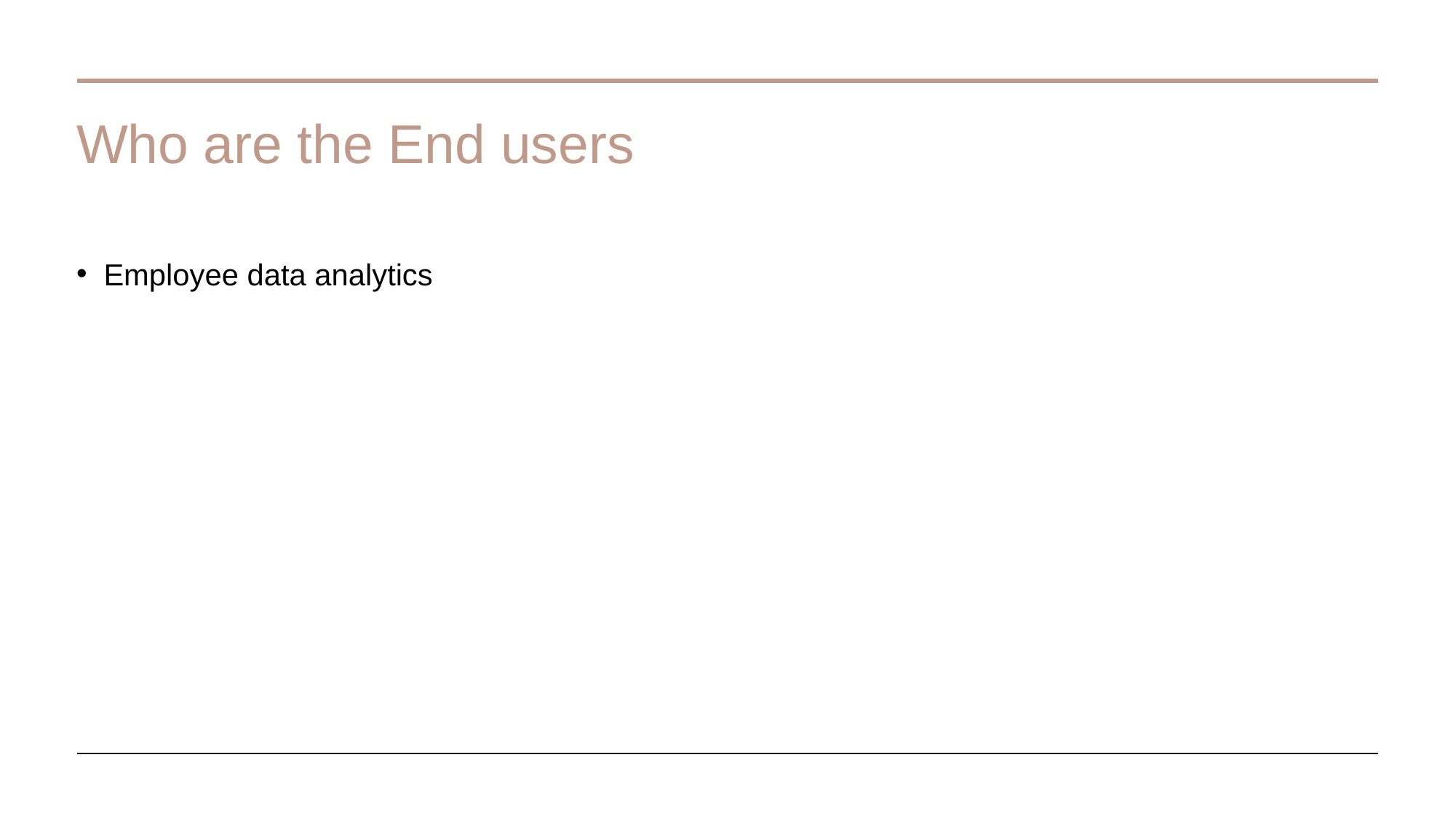

# Who are the End users
Employee data analytics